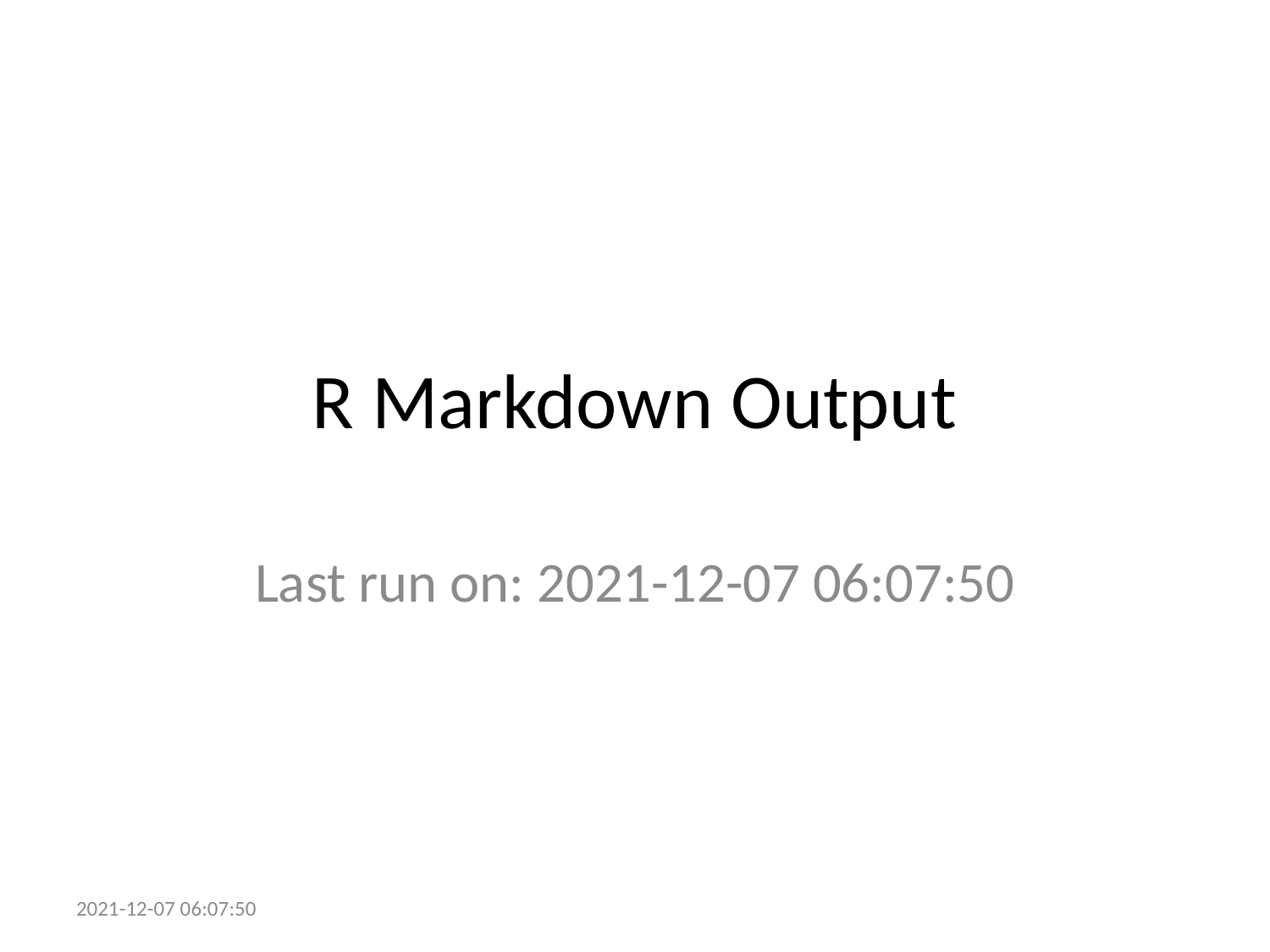

# R Markdown Output
Last run on: 2021-12-07 06:07:50
2021-12-07 06:07:50